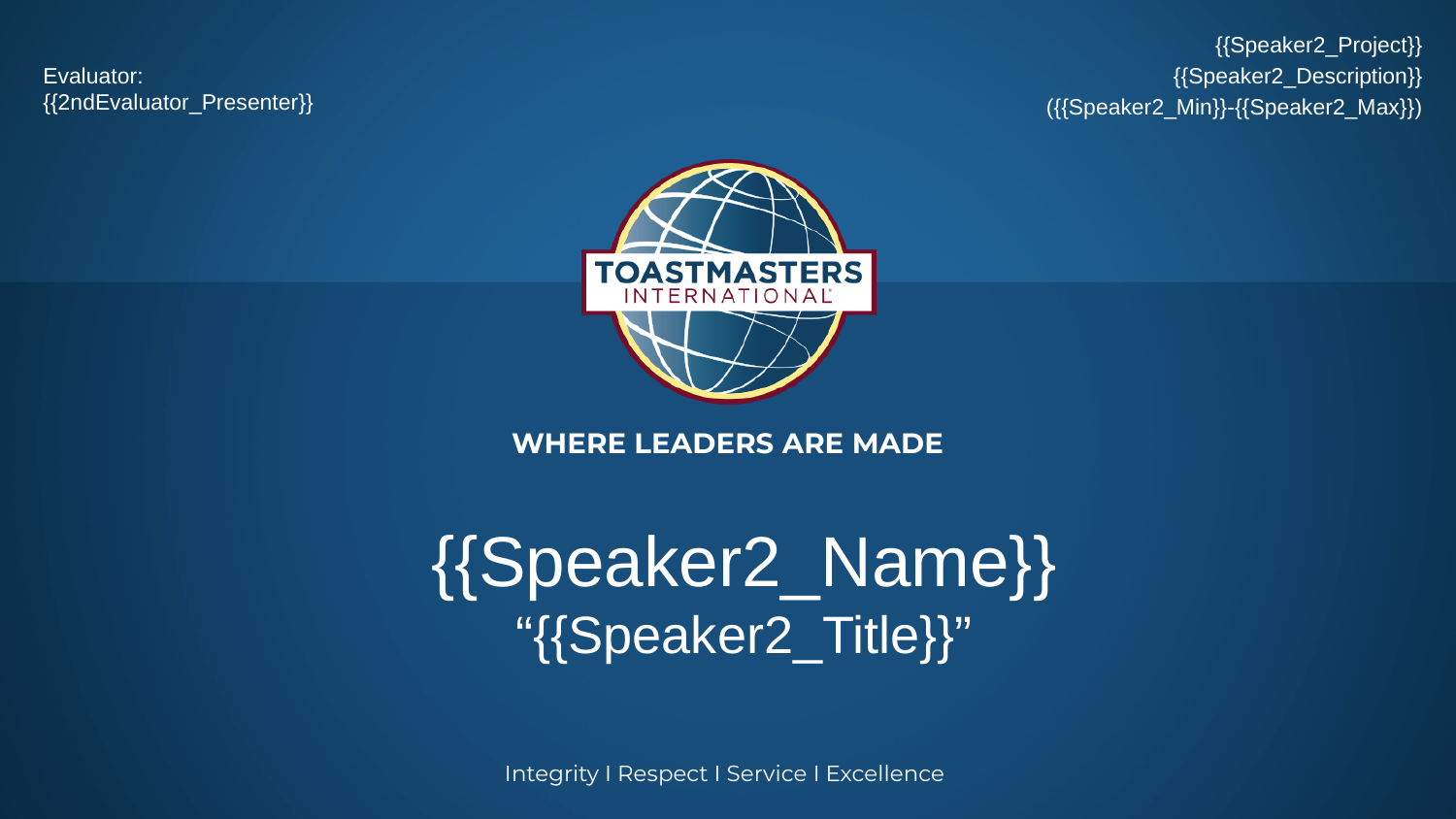

# {{Speaker2_Project}}
{{Speaker2_Description}}
({{Speaker2_Min}}-{{Speaker2_Max}})
Evaluator:
{{2ndEvaluator_Presenter}}
{{Speaker2_Name}}
“{{Speaker2_Title}}”